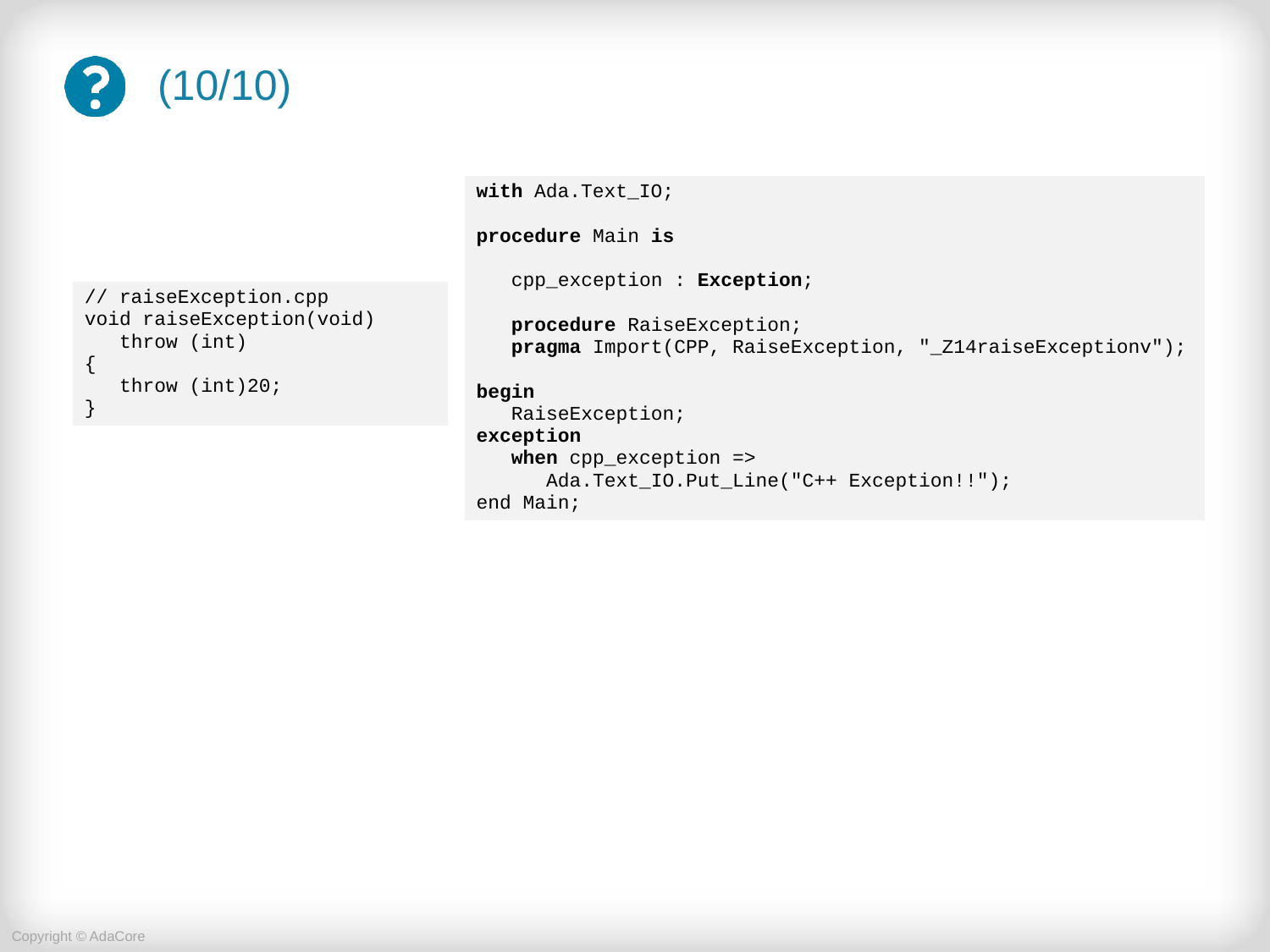

# (10/10)
| with Ada.Text\_IO; procedure Main is cpp\_exception : Exception; procedure RaiseException; pragma Import(CPP, RaiseException, "\_Z14raiseExceptionv"); begin RaiseException; exception when cpp\_exception => Ada.Text\_IO.Put\_Line("C++ Exception!!"); end Main; |
| --- |
| // raiseException.cpp void raiseException(void) throw (int) { throw (int)20; } |
| --- |